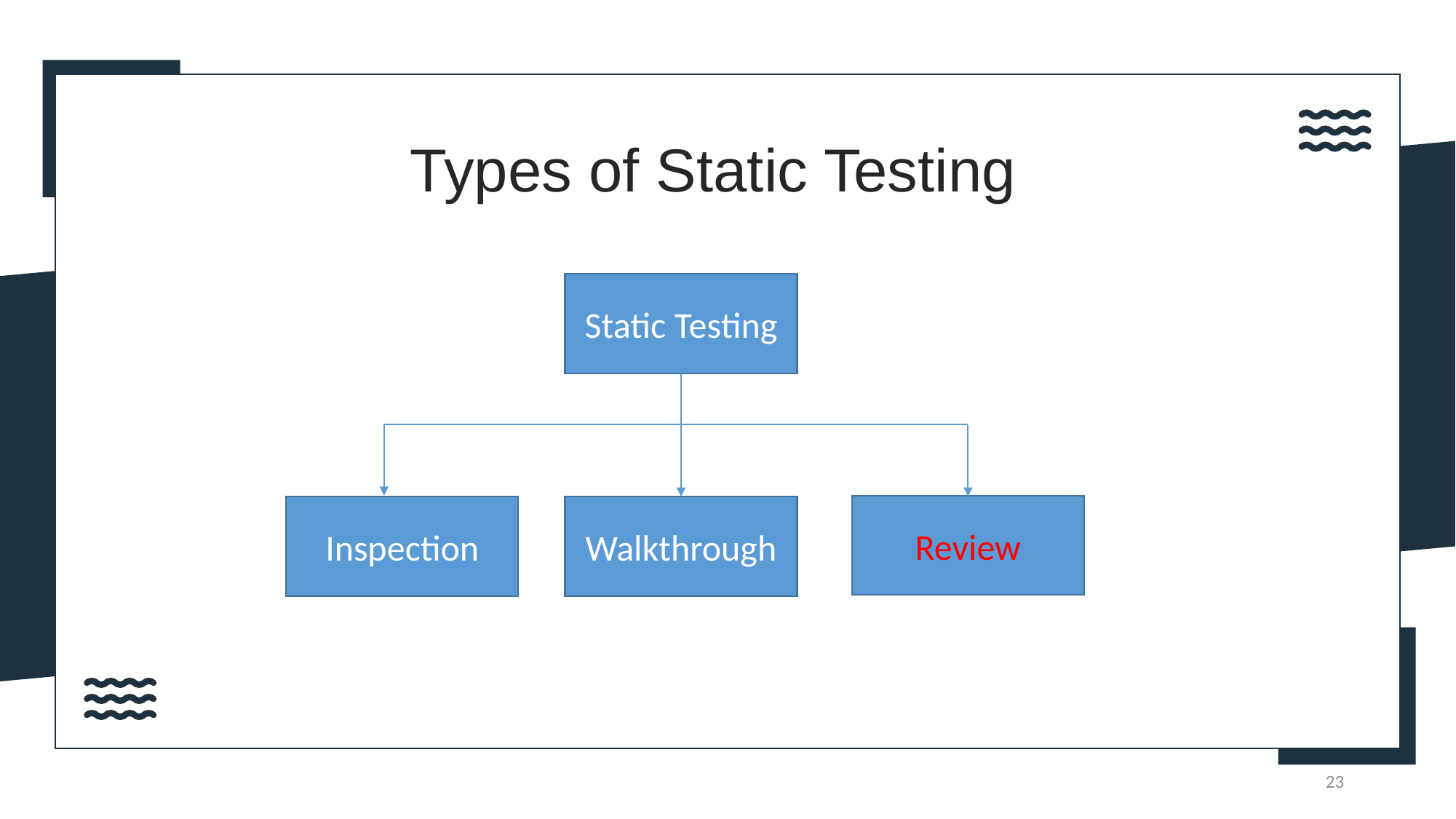

Types of Static Testing
Static Testing
Review
Inspection
Walkthrough

23